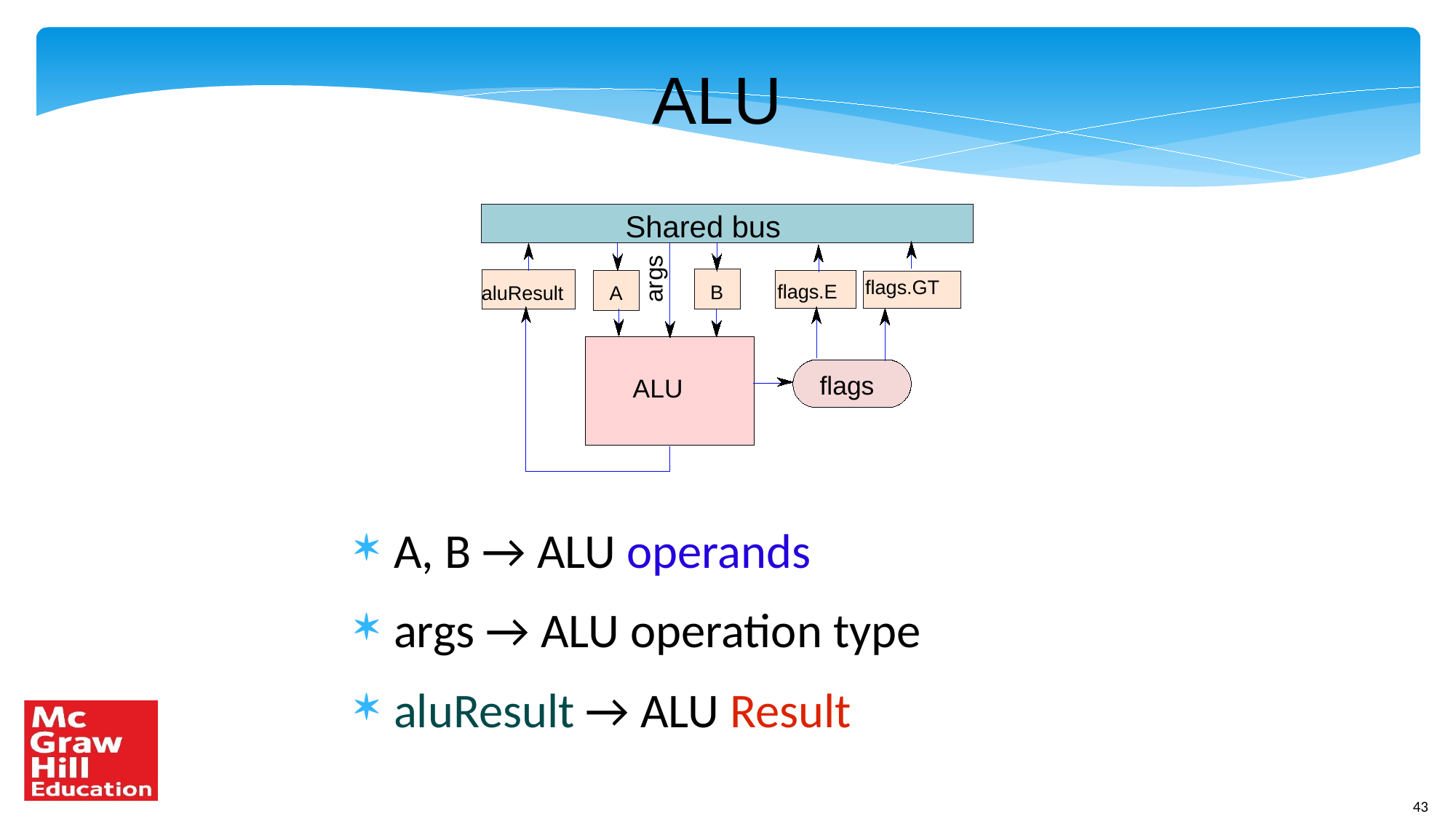

ALU

Shared bus

flags.GT
flags.E
B
aluResult
A

flags
ALU

args
A, B → ALU operands
args → ALU operation type
aluResult → ALU Result